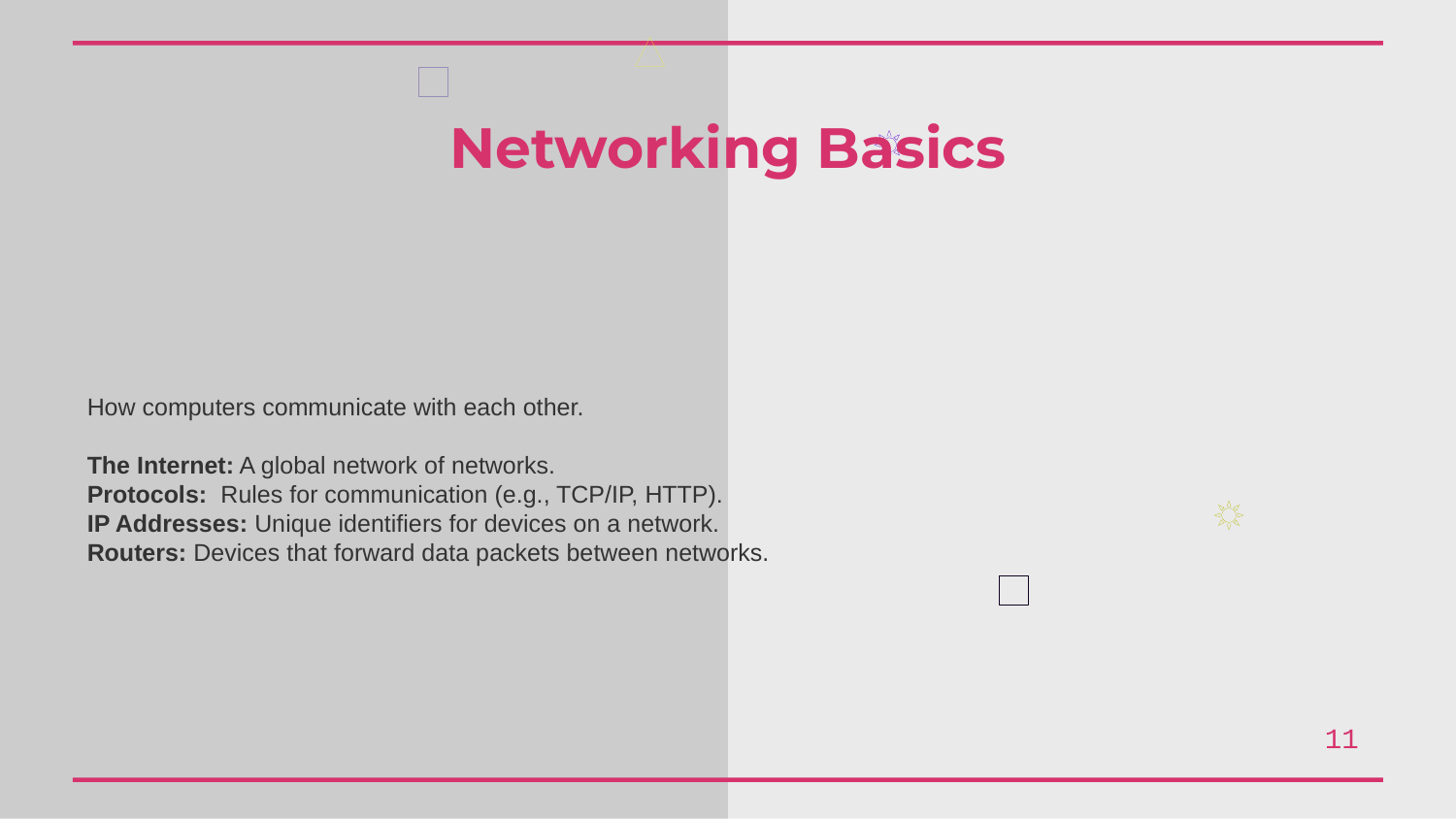

Networking Basics

How computers communicate with each other.

The Internet: A global network of networks.
Protocols:  Rules for communication (e.g., TCP/IP, HTTP).
IP Addresses: Unique identifiers for devices on a network.
Routers: Devices that forward data packets between networks.

11